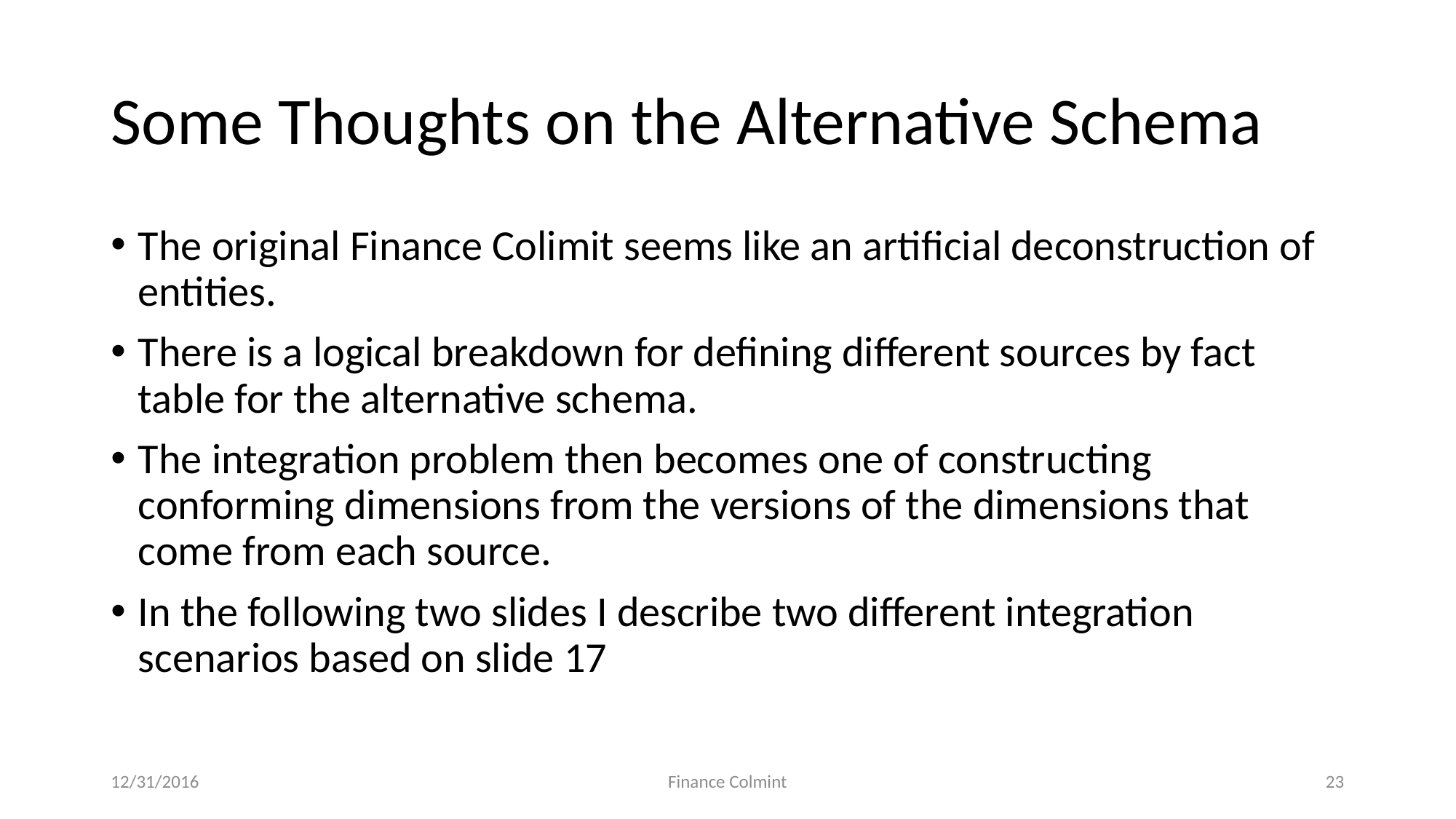

# Some Thoughts on the Alternative Schema
The original Finance Colimit seems like an artificial deconstruction of entities.
There is a logical breakdown for defining different sources by fact table for the alternative schema.
The integration problem then becomes one of constructing conforming dimensions from the versions of the dimensions that come from each source.
In the following two slides I describe two different integration scenarios based on slide 17

12/31/2016
Finance Colmint
23